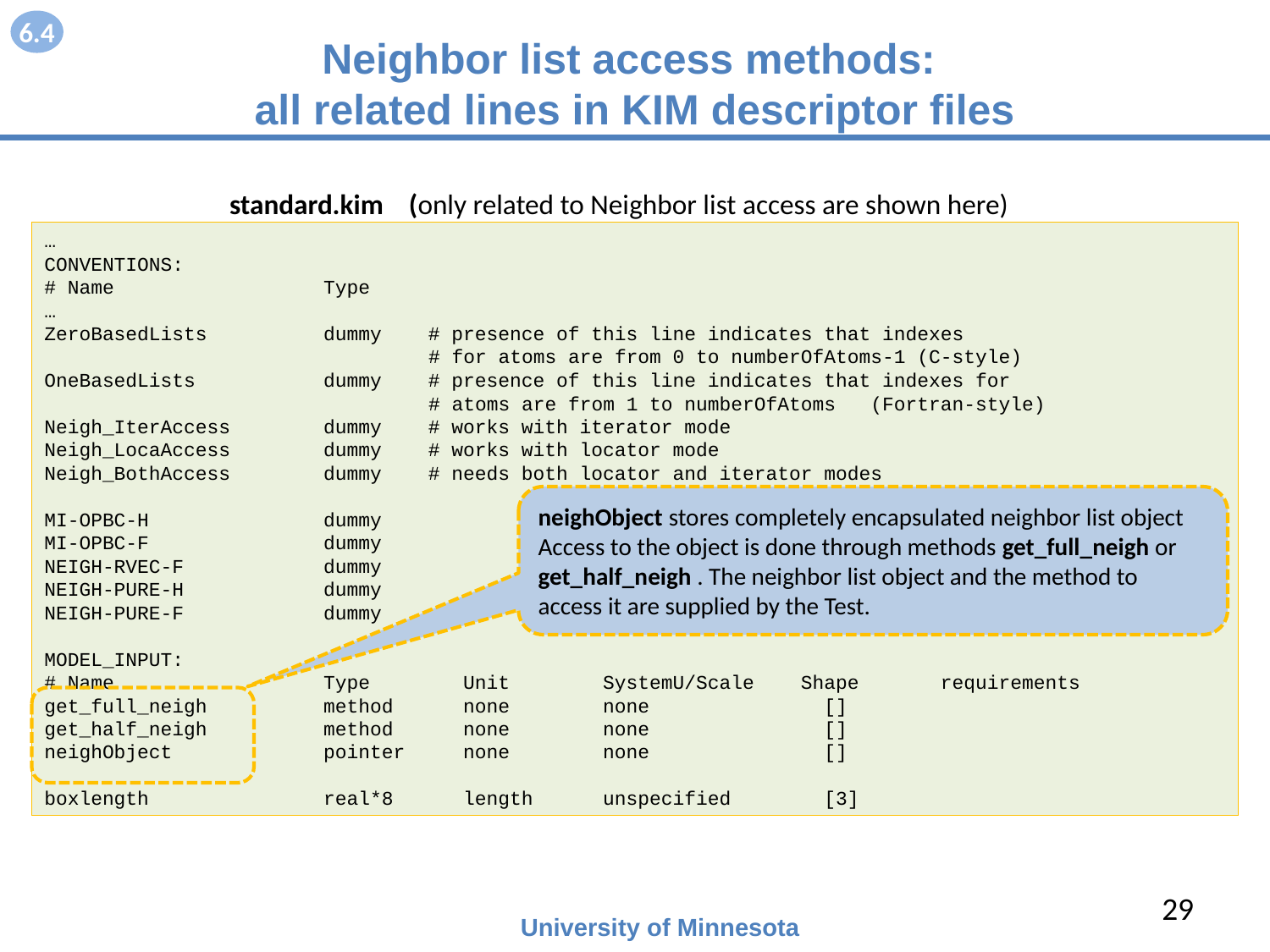

6.4
# Neighbor list access methods: all related lines in KIM descriptor files
standard.kim    (only related to Neighbor list access are shown here)
…
CONVENTIONS:
# Name                  Type
…
ZeroBasedLists          dummy    # presence of this line indicates that indexes
                                 # for atoms are from 0 to numberOfAtoms-1 (C-style)
OneBasedLists           dummy    # presence of this line indicates that indexes for
                                 # atoms are from 1 to numberOfAtoms   (Fortran-style)
Neigh_IterAccess        dummy    # works with iterator mode
Neigh_LocaAccess        dummy    # works with locator mode
Neigh_BothAccess        dummy    # needs both locator and iterator modes

MI-OPBC-H               dummy
MI-OPBC-F               dummy
NEIGH-RVEC-F            dummy
NEIGH-PURE-H            dummy
NEIGH-PURE-F            dummy

MODEL_INPUT:
# Name                  Type        Unit        SystemU/Scale    Shape       requirements
get_full_neigh          method      none        none               []
get_half_neigh          method      none        none               []
neighObject             pointer     none        none               []

boxlength               real*8      length      unspecified        [3]
neighObject stores completely encapsulated neighbor list object
Access to the object is done through methods get_full_neigh or get_half_neigh . The neighbor list object and the method to access it are supplied by the Test.

29
University of Minnesota